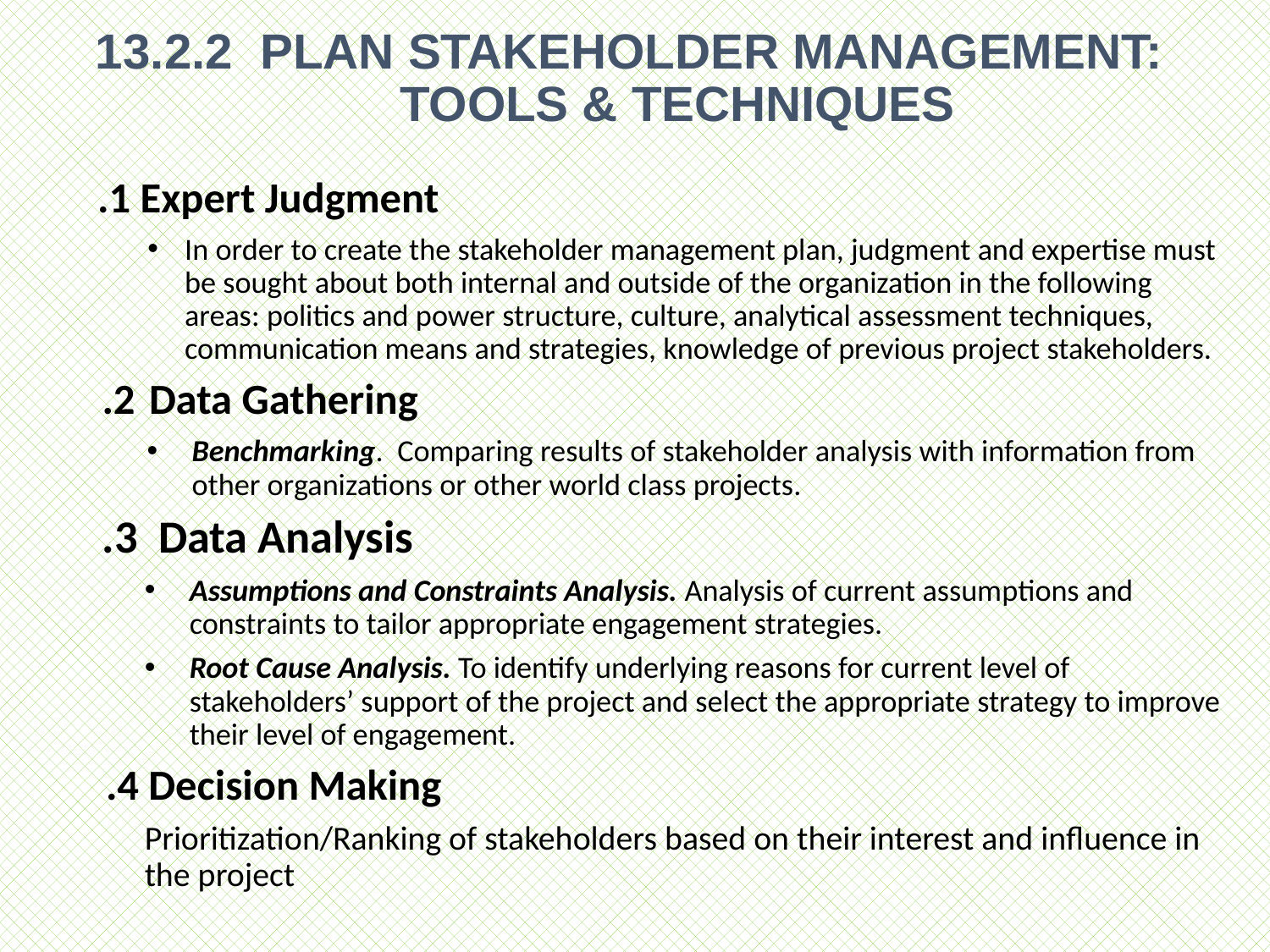

# 13.2.2  PLAN STAKEHOLDER MANAGEMENT:        TOOLS & TECHNIQUES
.1 Expert Judgment
In order to create the stakeholder management plan, judgment and expertise must be sought about both internal and outside of the organization in the following areas: politics and power structure, culture, analytical assessment techniques, communication means and strategies, knowledge of previous project stakeholders.
.2	 Data Gathering
Benchmarking.  Comparing results of stakeholder analysis with information from other organizations or other world class projects.
.3  Data Analysis
Assumptions and Constraints Analysis. Analysis of current assumptions and constraints to tailor appropriate engagement strategies.
Root Cause Analysis. To identify underlying reasons for current level of stakeholders’ support of the project and select the appropriate strategy to improve their level of engagement.
 .4 Decision Making
Prioritization/Ranking of stakeholders based on their interest and influence in the project